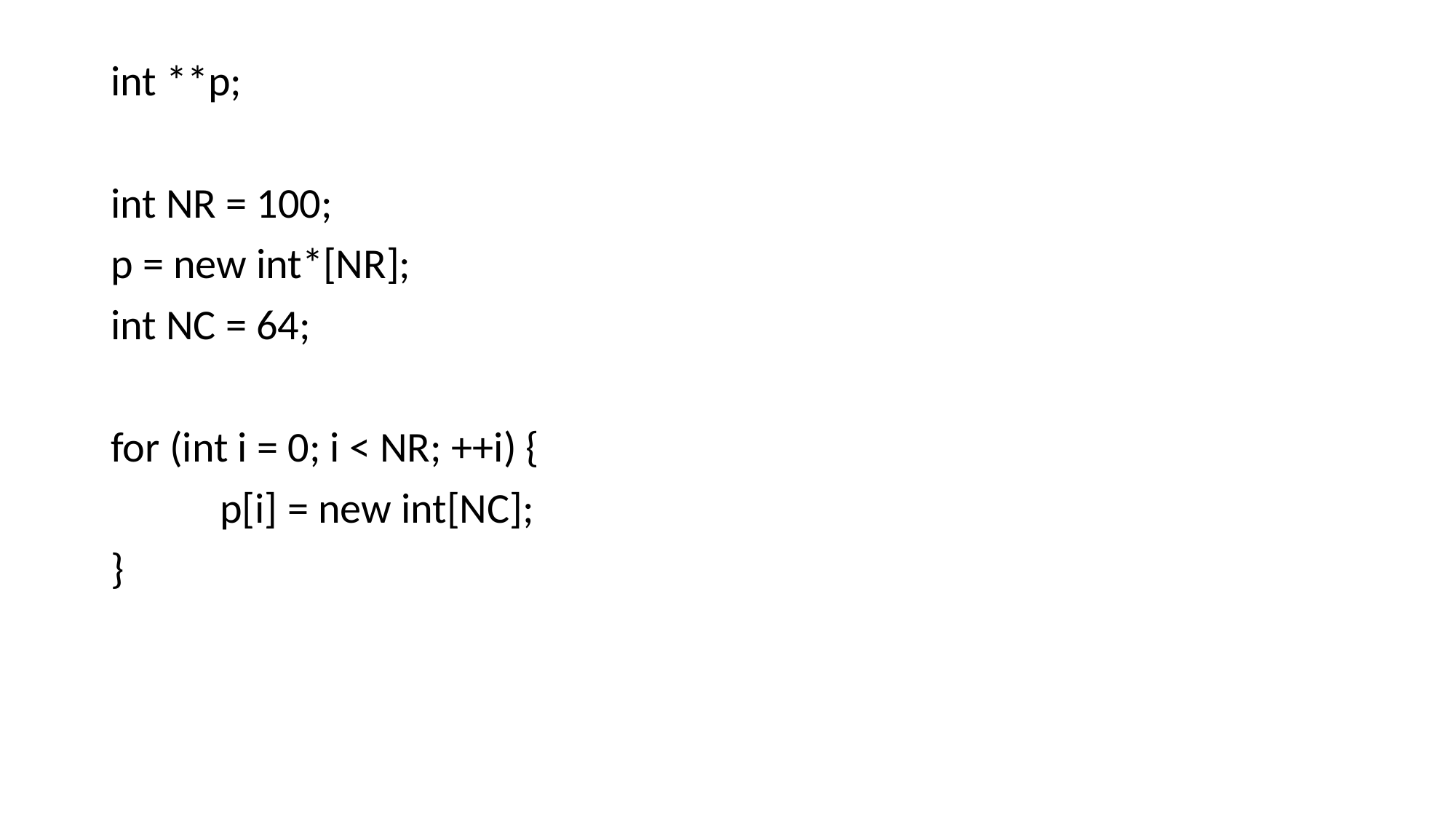

int **p;

int NR = 100;
p = new int*[NR];
int NC = 64;

for (int i = 0; i < NR; ++i) {
	p[i] = new int[NC];
}